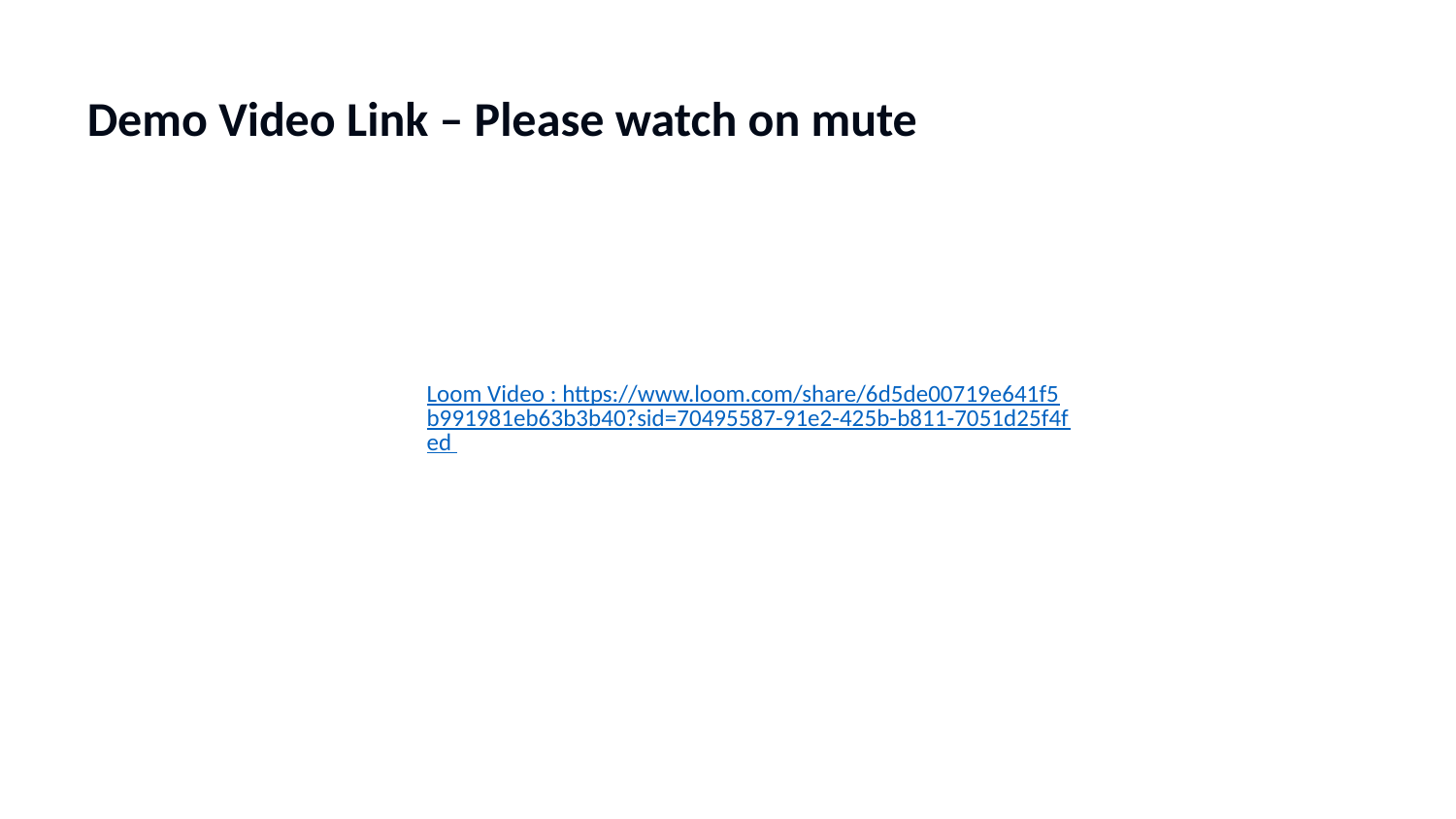

Demo Video Link – Please watch on mute
Loom Video : https://www.loom.com/share/6d5de00719e641f5b991981eb63b3b40?sid=70495587-91e2-425b-b811-7051d25f4fed